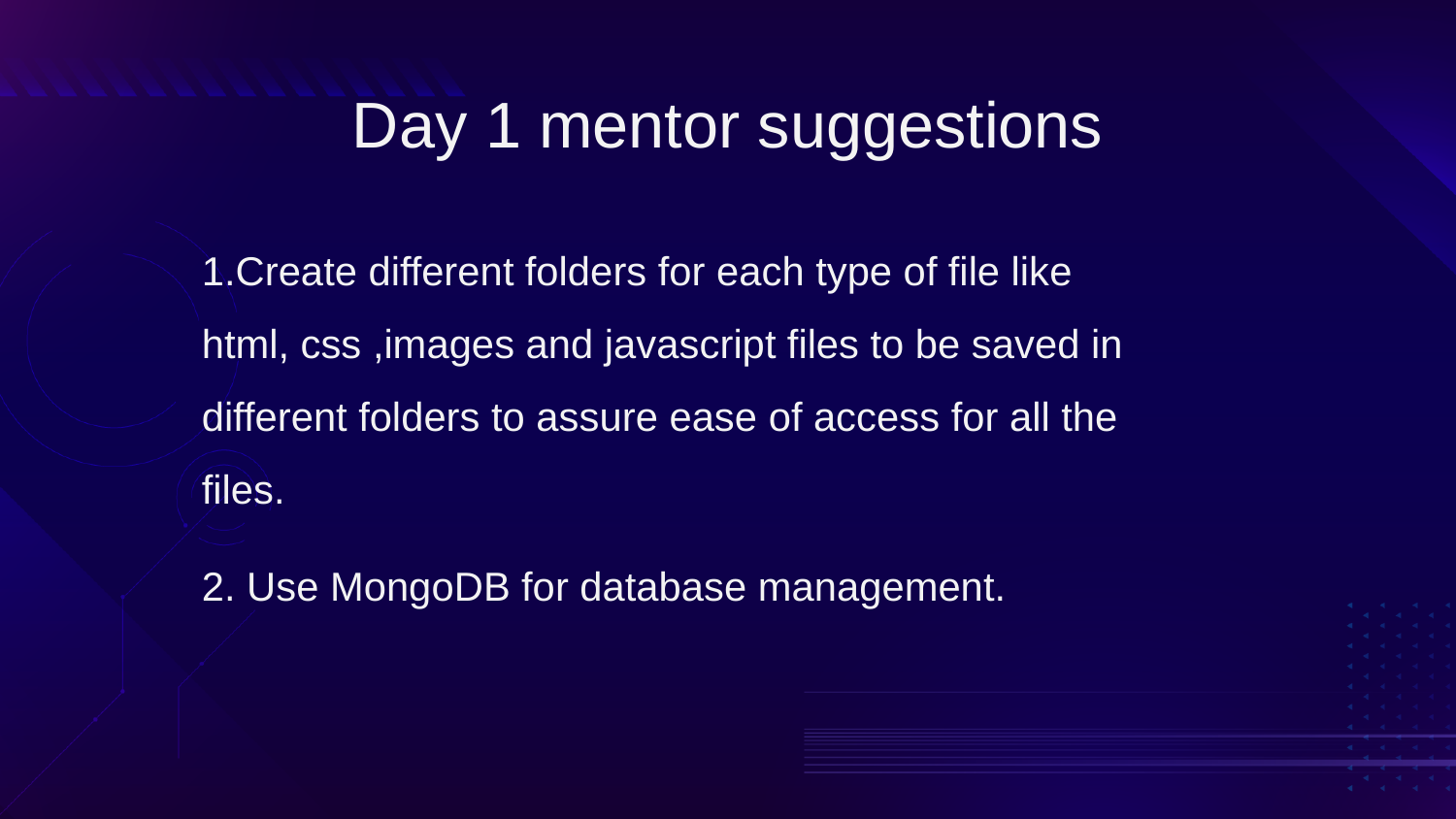

# Day 1 mentor suggestions
1.Create different folders for each type of file like
html, css ,images and javascript files to be saved in
different folders to assure ease of access for all the
files.

2. Use MongoDB for database management.